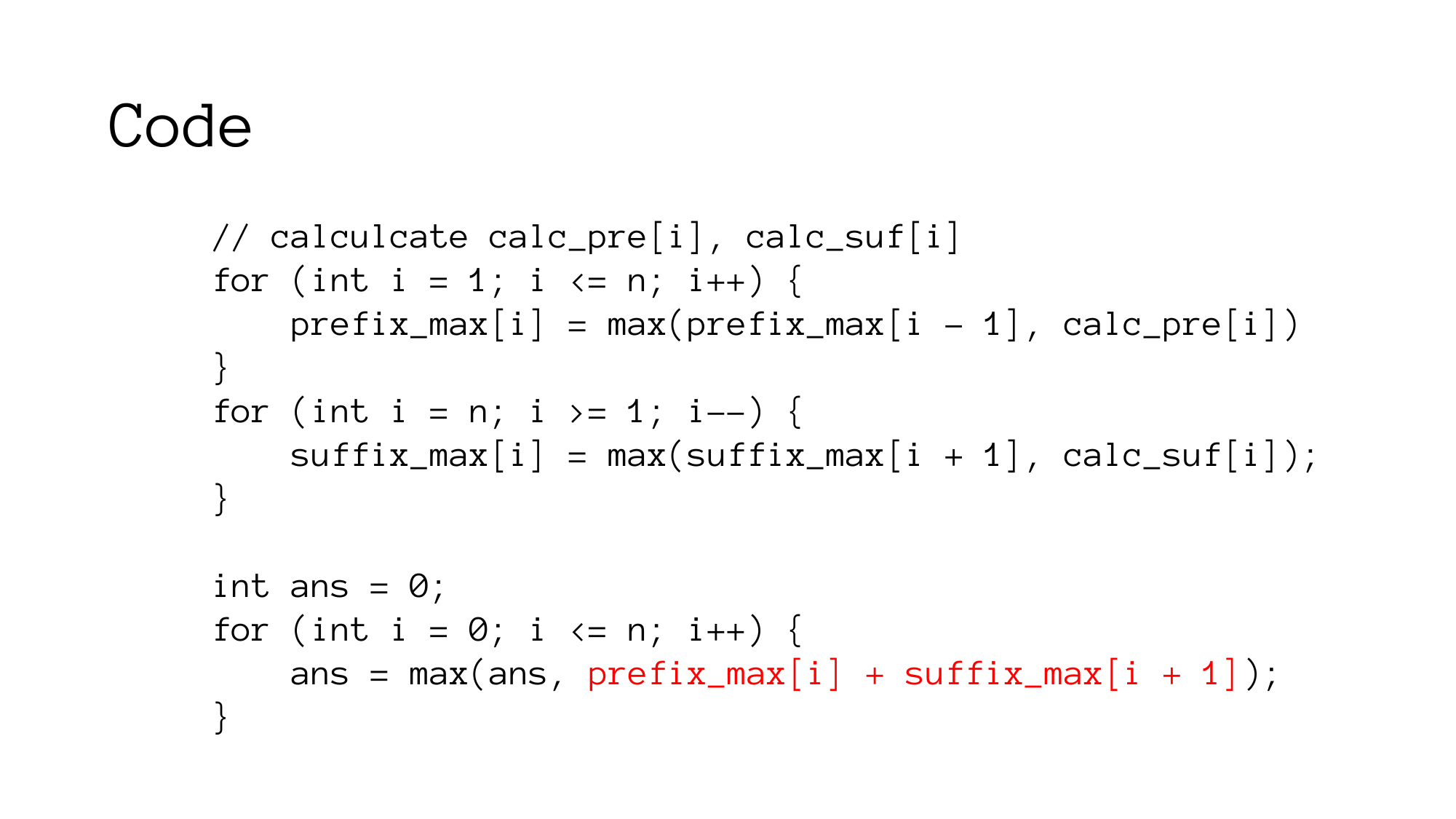

# Code
// calculcate calc_pre[i], calc_suf[i]
for (int i = 1; i <= n; i++) {
    prefix_max[i] = max(prefix_max[i - 1], calc_pre[i])
}
for (int i = n; i >= 1; i--) {
    suffix_max[i] = max(suffix_max[i + 1], calc_suf[i]);
}

int ans = 0;
for (int i = 0; i <= n; i++) {
    ans = max(ans, prefix_max[i] + suffix_max[i + 1]);
}